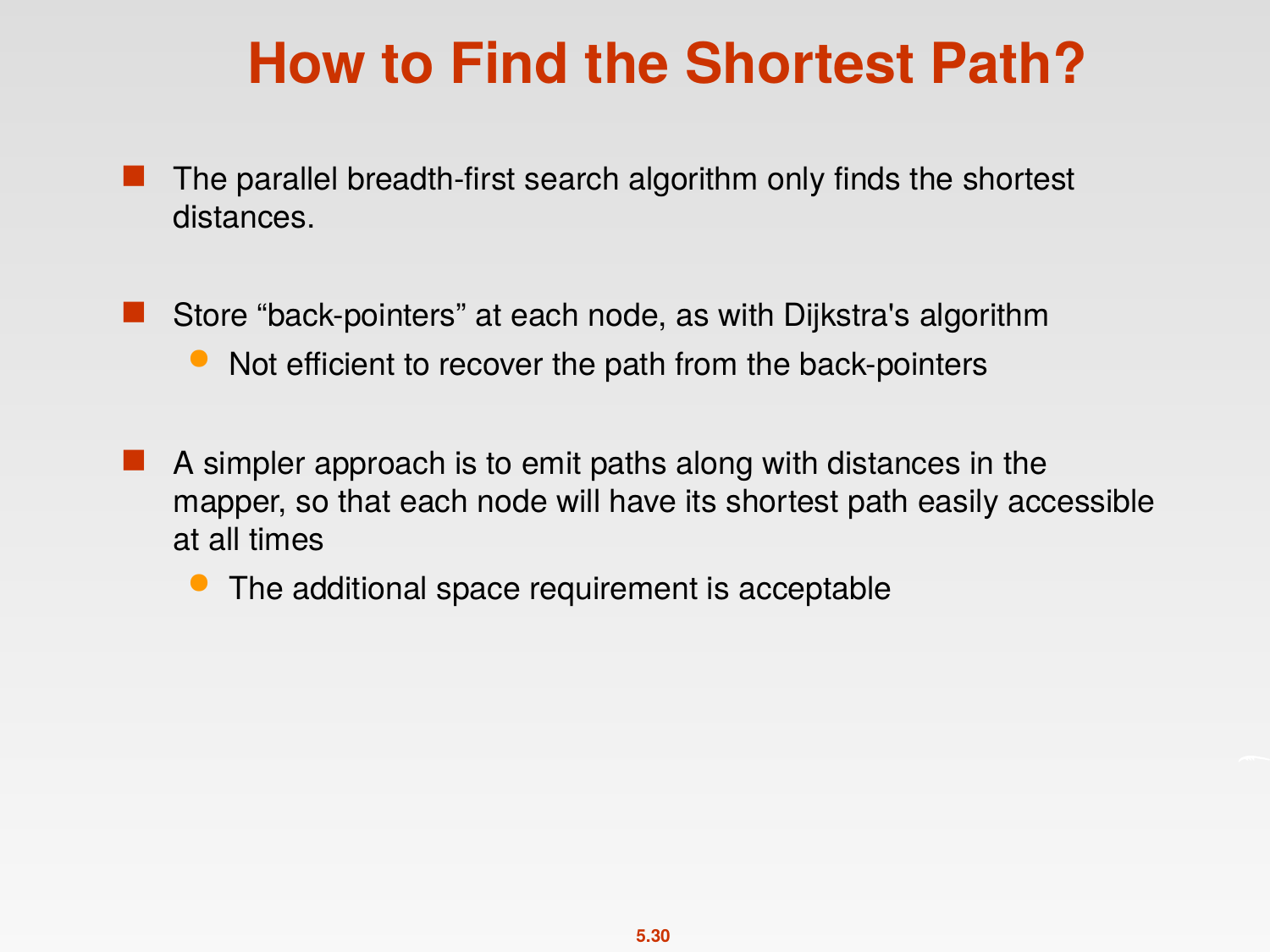

# How to Find the Shortest Path?
The parallel breadth-first search algorithm only finds the shortest distances.

Store “back-pointers” at each node, as with Dijkstra's algorithm
Not efficient to recover the path from the back-pointers

A simpler approach is to emit paths along with distances in the mapper, so that each node will have its shortest path easily accessible at all times
The additional space requirement is acceptable